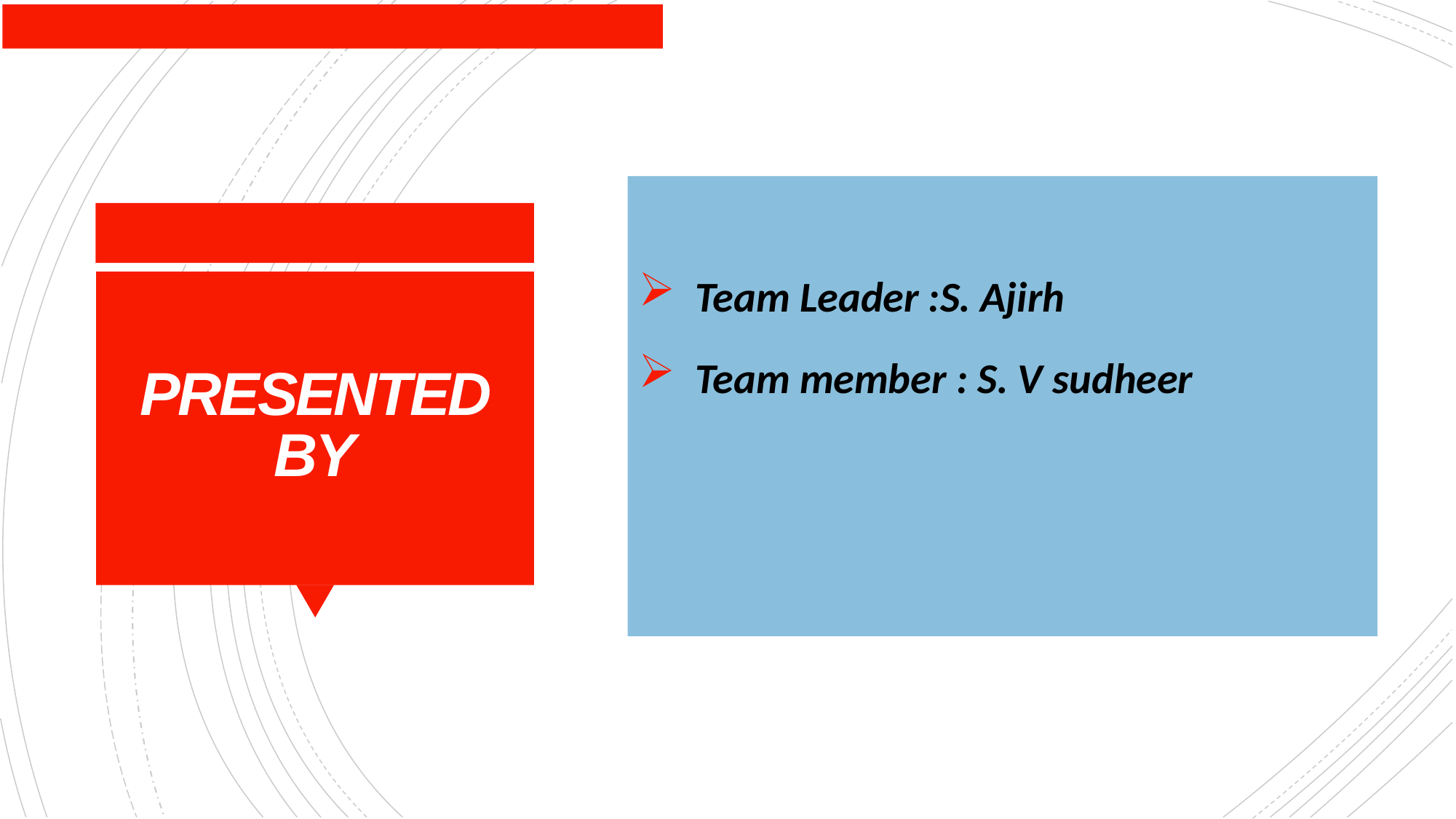

Team Leader :S. Ajirh
  Team member : S. V sudheer

# PRESENTED BY